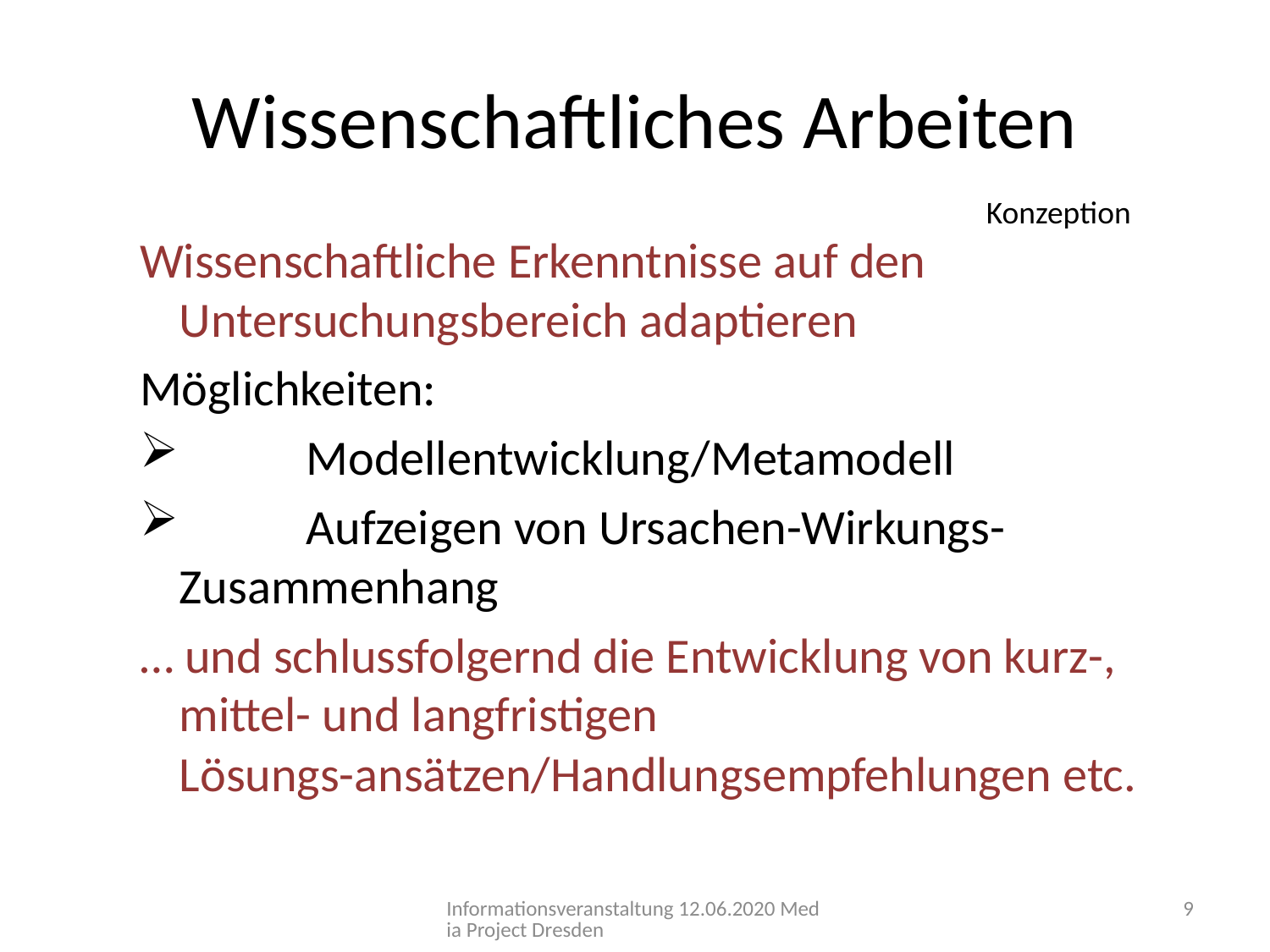

# Wissenschaftliches Arbeiten
Konzeption
Wissenschaftliche Erkenntnisse auf den Untersuchungsbereich adaptieren
Möglichkeiten:
	Modellentwicklung/Metamodell
	Aufzeigen von Ursachen-Wirkungs-  	Zusammenhang
… und schlussfolgernd die Entwicklung von kurz-, mittel- und langfristigen Lösungs-ansätzen/Handlungsempfehlungen etc.

Informationsveranstaltung 12.06.2020 Media Project Dresden
9